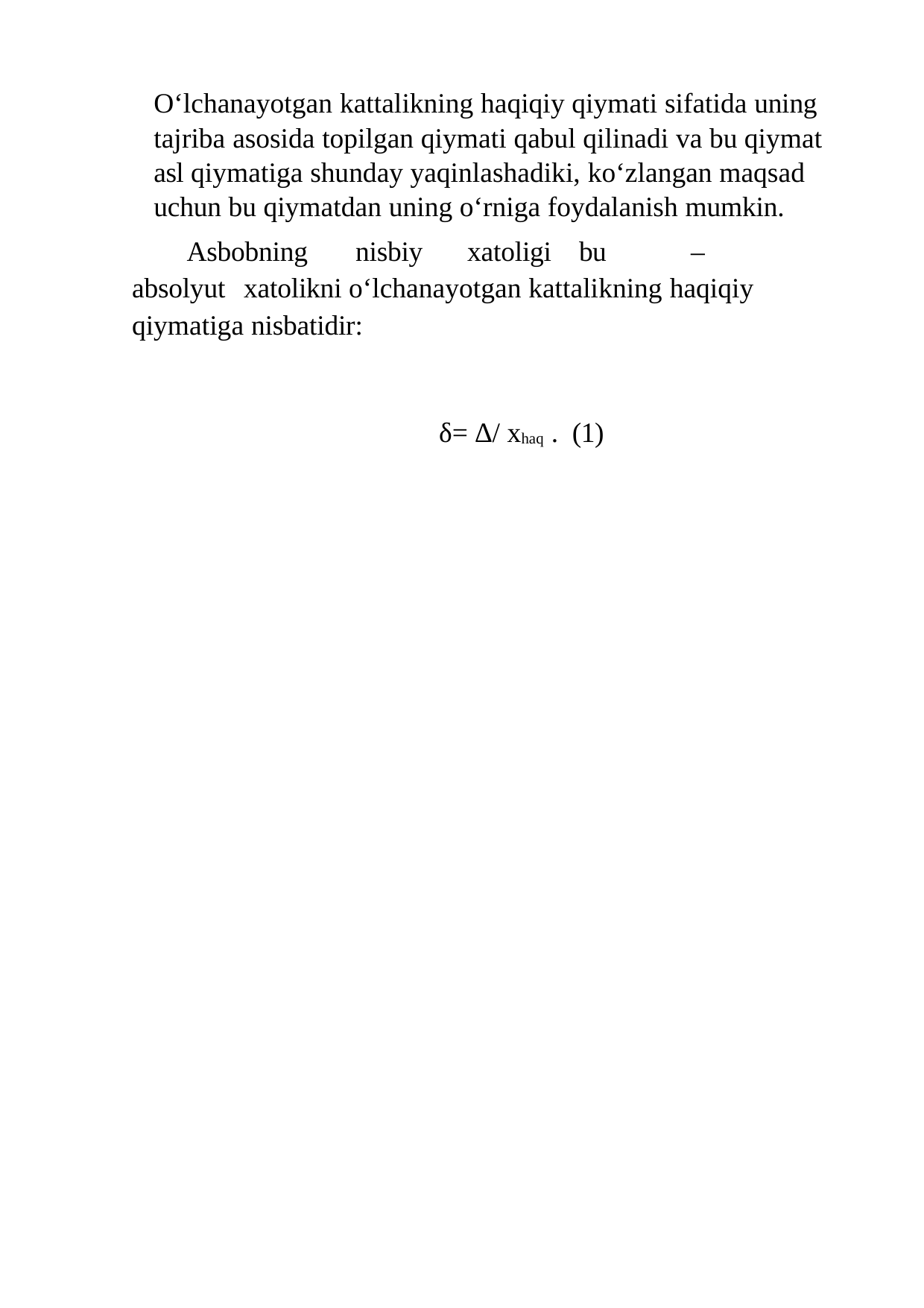

О‘lchanayotgan kattalikning haqiqiy qiymati sifatida uning tajriba asosida topilgan qiymati qabul qilinadi va bu qiymat asl qiymatiga shunday yaqinlashadiki, kо‘zlangan maqsad uchun bu qiymatdan uning о‘rniga foydalanish mumkin.
Asbobning	nisbiy	xatoligi	bu	–	absolyut	xatolikni о‘lchanayotgan kattalikning haqiqiy qiymatiga nisbatidir:

δ= ∆/ xhaq . (1)